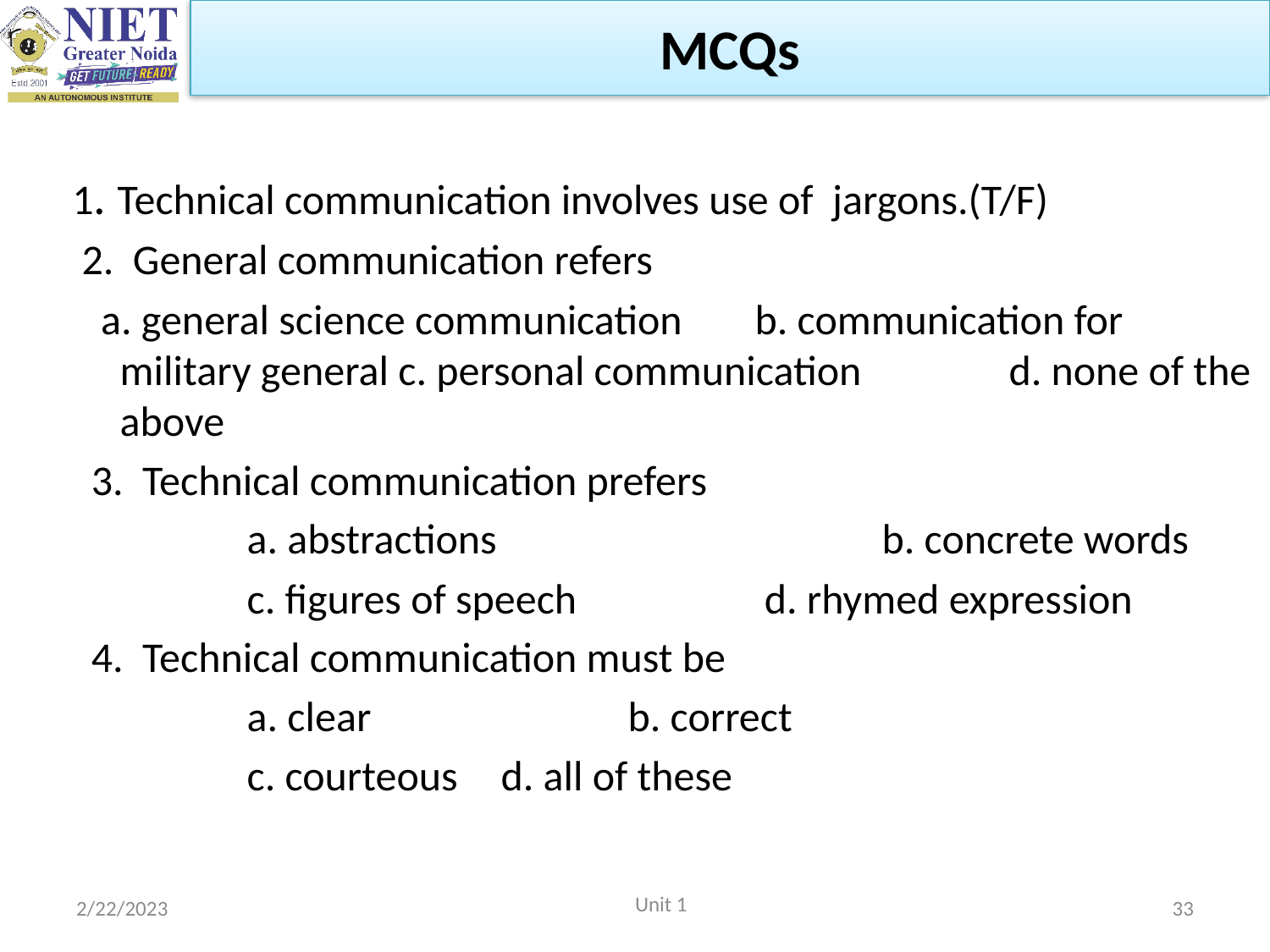

MCQs
1. Technical communication involves use of  jargons.(T/F)
 2.  General communication refers
   a. general science communication 	b. communication for military general c. personal communication 		d. none of the above
  3.  Technical communication prefers
  		a. abstractions 		 	b. concrete words
		c. figures of speech		 d. rhymed expression
  4.  Technical communication must be
 		a. clear 		b. correct
		c. courteous 	d. all of these

Unit 1
2/22/2023
33